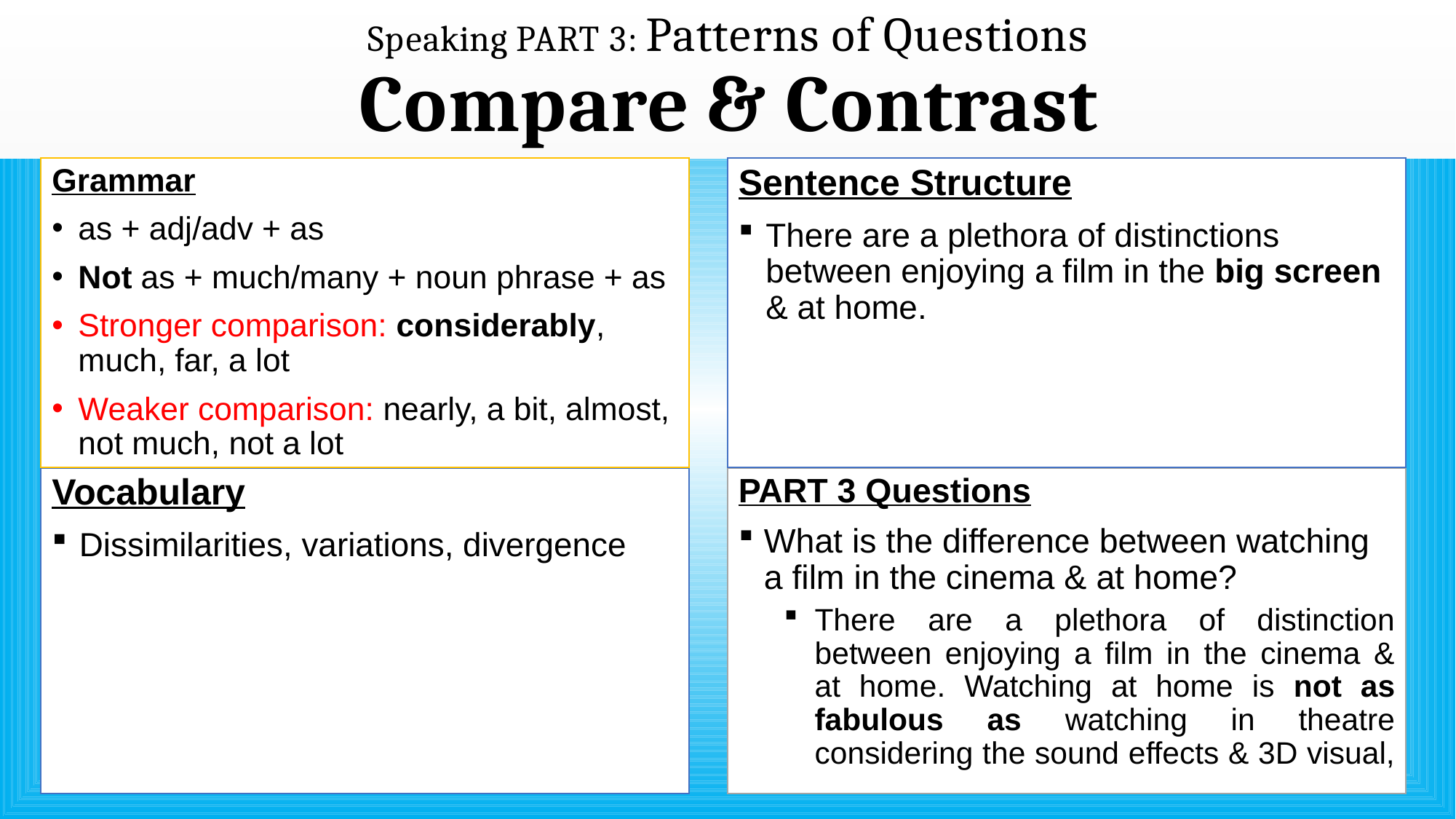

# Speaking PART 3: Patterns of Questions Compare & Contrast
Sentence Structure
There are a plethora of distinctions between enjoying a film in the big screen & at home.

Grammar
as + adj/adv + as
Not as + much/many + noun phrase + as
Stronger comparison: considerably, much, far, a lot
Weaker comparison: nearly, a bit, almost, not much, not a lot
Vocabulary
Dissimilarities, variations, divergence

PART 3 Questions
What is the difference between watching a film in the cinema & at home?
There are a plethora of distinction between enjoying a film in the cinema & at home. Watching at home is not as fabulous as watching in theatre considering the sound effects & 3D visual,